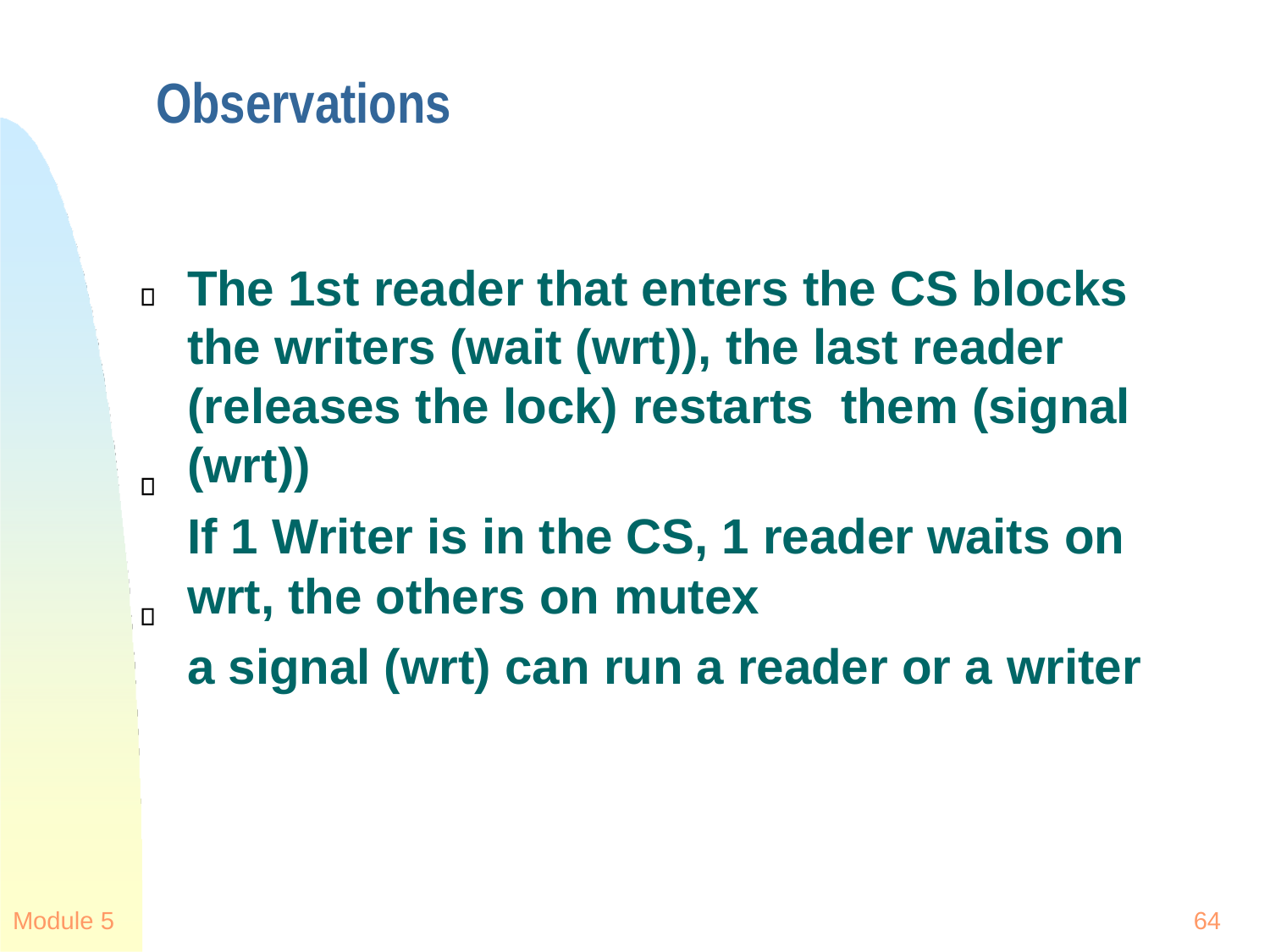

# Observations
The 1st reader that enters the CS blocks  the writers (wait (wrt)), the last reader (releases the lock) restarts  them (signal (wrt))
If 1 Writer is in the CS, 1 reader waits on  wrt, the others on mutex
a signal (wrt) can run a reader or a writer

Module 5
64